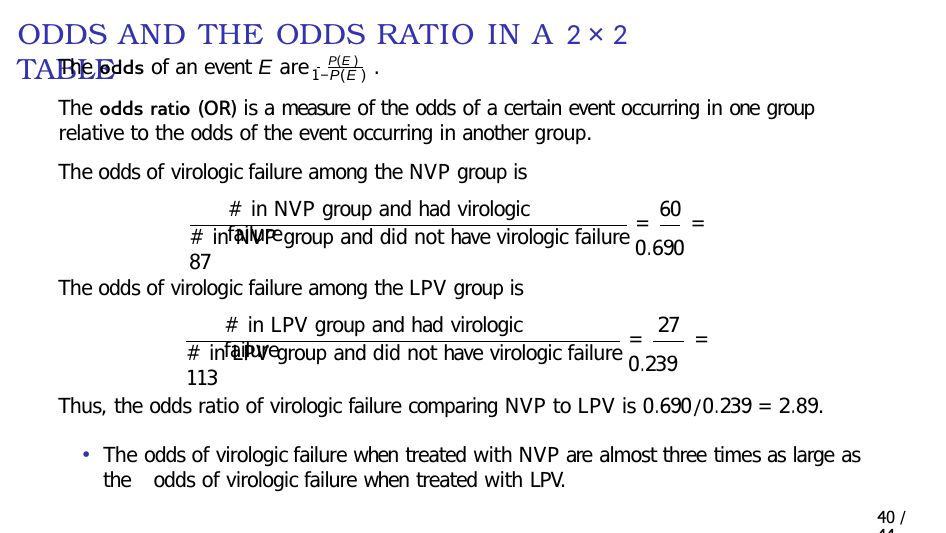

# Odds and the odds ratio in a 2 × 2 table
The odds of an event E are  P(E )  .
1−P(E )
The odds ratio (OR) is a measure of the odds of a certain event occurring in one group relative to the odds of the event occurring in another group.
The odds of virologic failure among the NVP group is
# in NVP group and had virologic failure
60
=	= 0.690
# in NVP group and did not have virologic failure	87

The odds of virologic failure among the LPV group is
# in LPV group and had virologic failure
27
=	= 0.239
# in LPV group and did not have virologic failure	113

Thus, the odds ratio of virologic failure comparing NVP to LPV is 0.690/0.239 = 2.89.
The odds of virologic failure when treated with NVP are almost three times as large as the 	odds of virologic failure when treated with LPV.
40 / 44